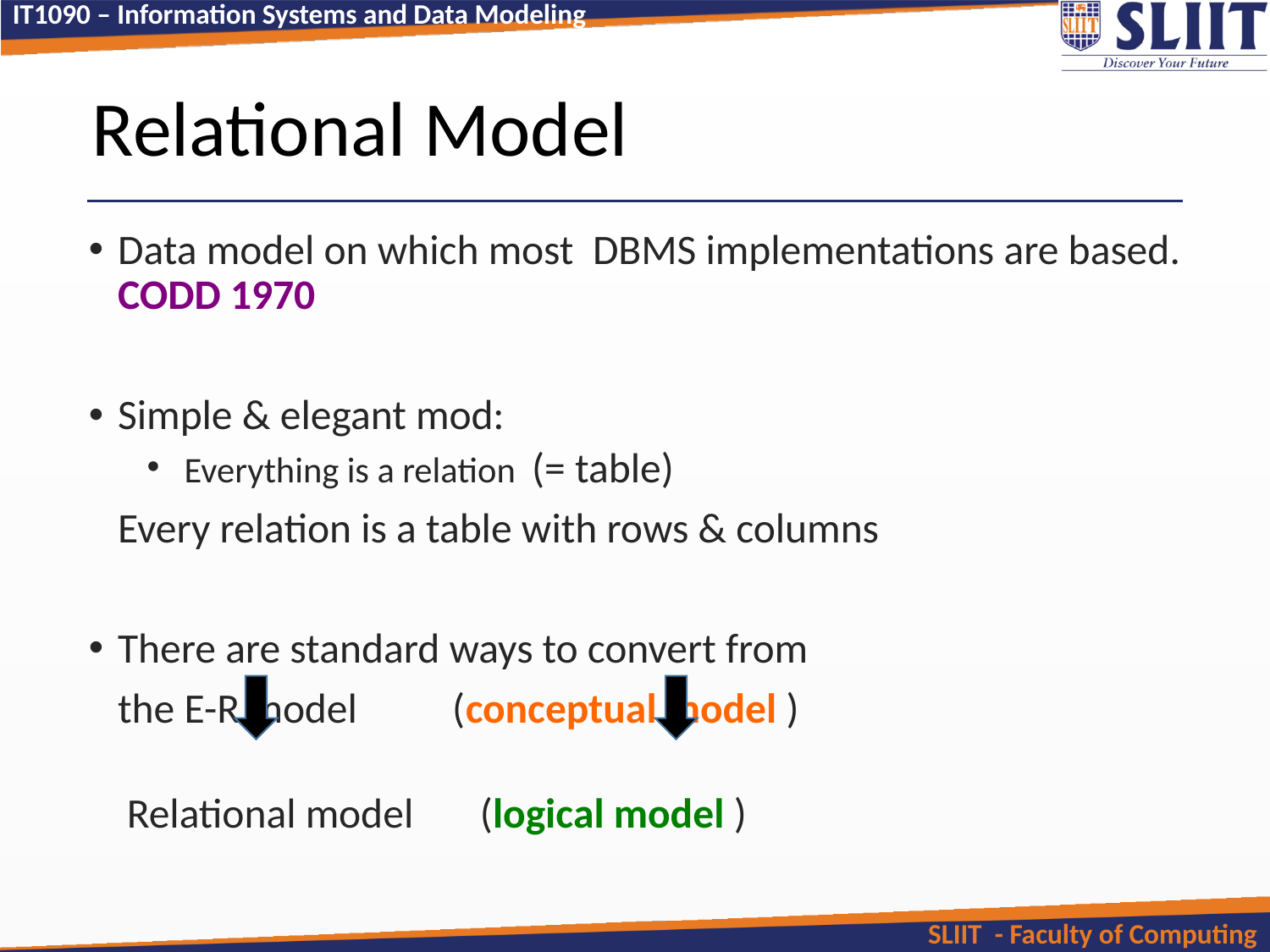

# Relational Model
Data model on which most  DBMS implementations are based. CODD 1970

Simple & elegant mod:
 Everything is a relation  (= table)
		Every relation is a table with rows & columns

There are standard ways to convert from
	the E-R model          (conceptual model )
    Relational model       (logical model )